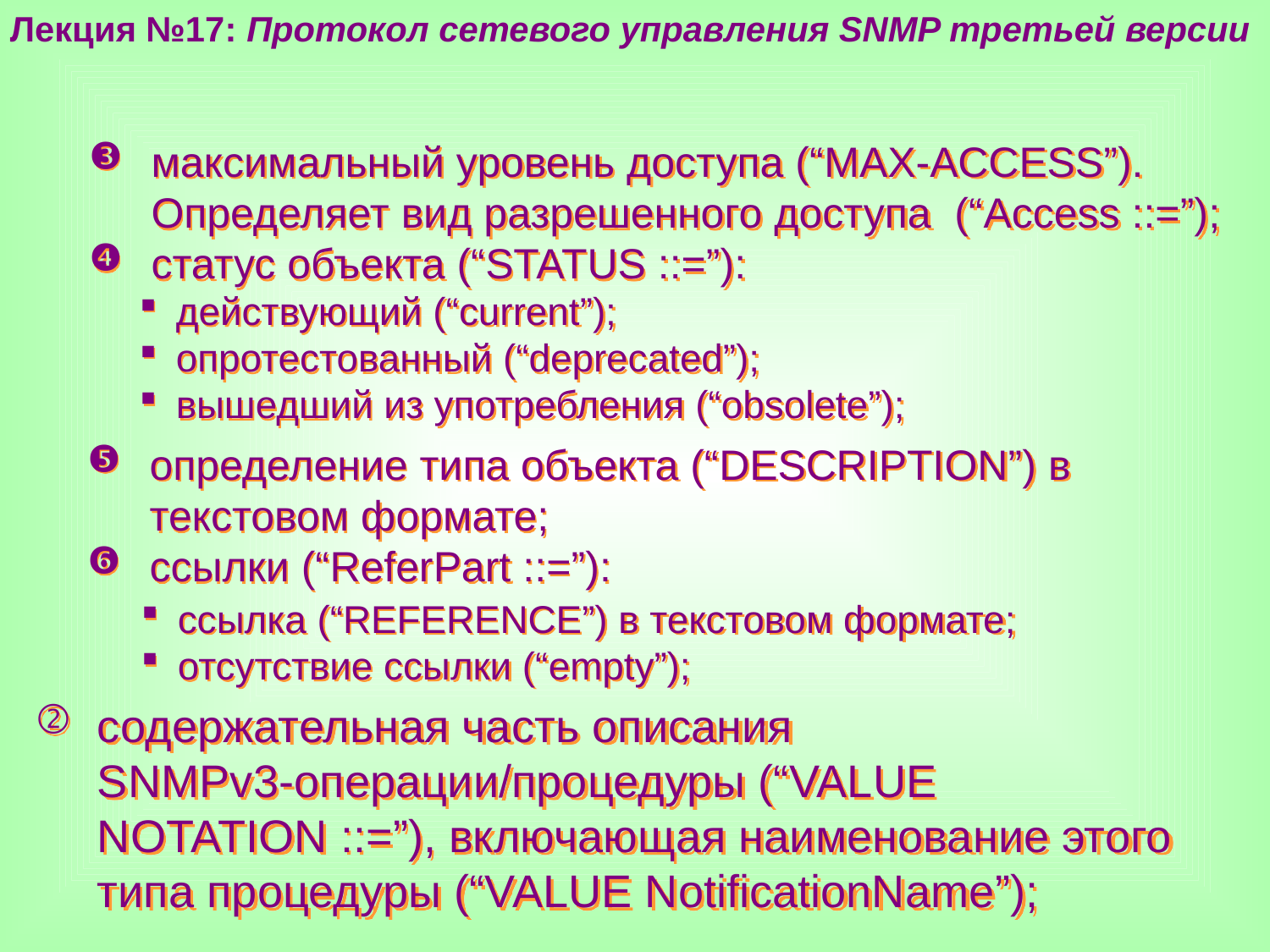

Лекция №17: Протокол сетевого управления SNMP третьей версии
максимальный уровень доступа (“MAX-ACCESS”). Определяет вид разрешенного доступа  (“Access ::=”);
статус объекта (“STATUS ::=”):
действующий (“current”);
опротестованный (“deprecated”);
вышедший из употребления (“obsolete”);
определение типа объекта (“DESCRIPTION”) в текстовом формате;
ссылки (“ReferPart ::=”):
ссылка (“REFERENCE”) в текстовом формате;
отсутствие ссылки (“empty”);
содержательная часть описания SNMPv3-операции/процедуры (“VALUE NOTATION ::=”), включающая наименование этого типа процедуры (“VALUE NotificationName”);